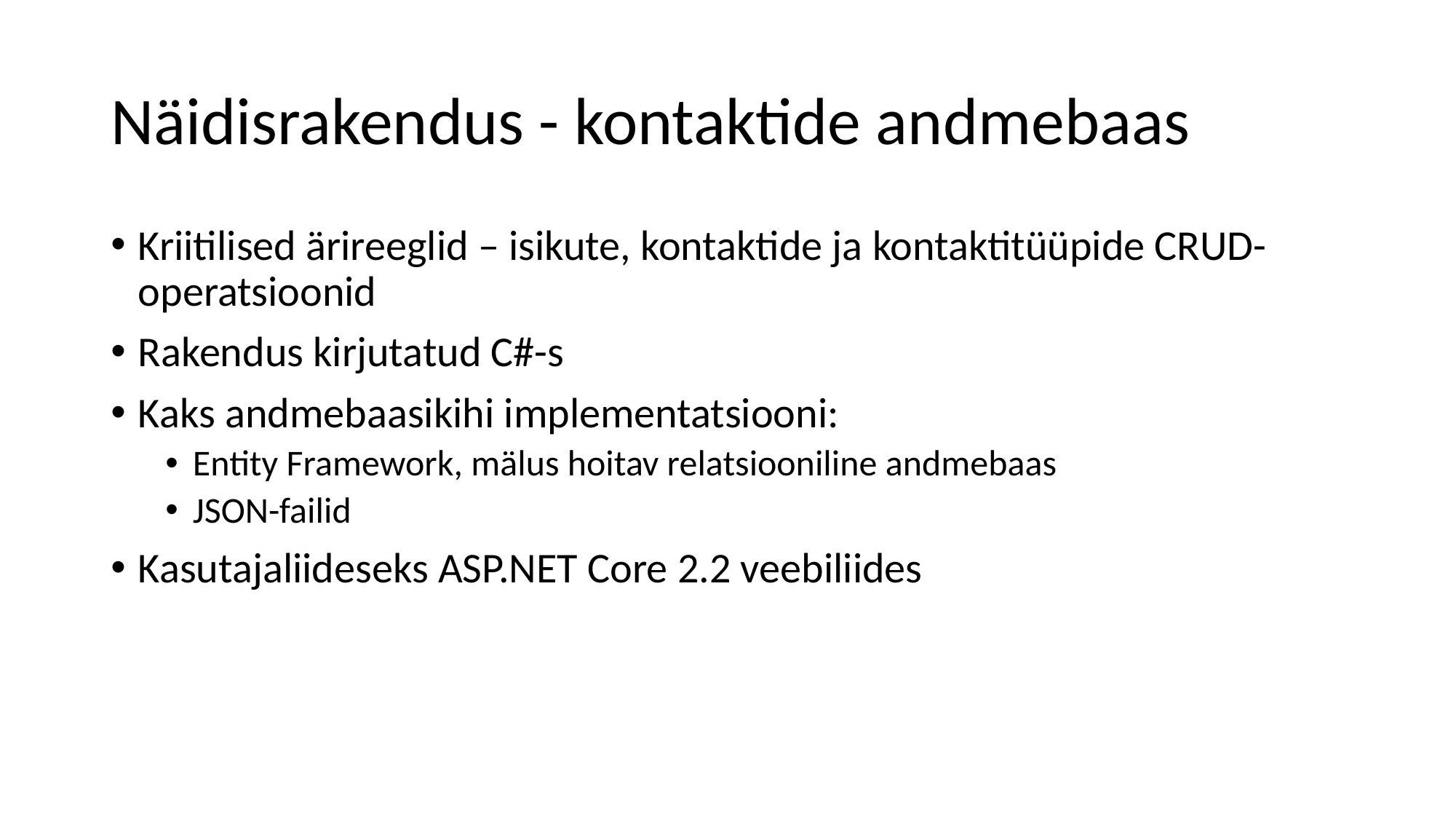

# Näidisrakendus - kontaktide andmebaas
Kriitilised ärireeglid – isikute, kontaktide ja kontaktitüüpide CRUD-operatsioonid
Rakendus kirjutatud C#-s
Kaks andmebaasikihi implementatsiooni:
Entity Framework, mälus hoitav relatsiooniline andmebaas
JSON-failid
Kasutajaliideseks ASP.NET Core 2.2 veebiliides